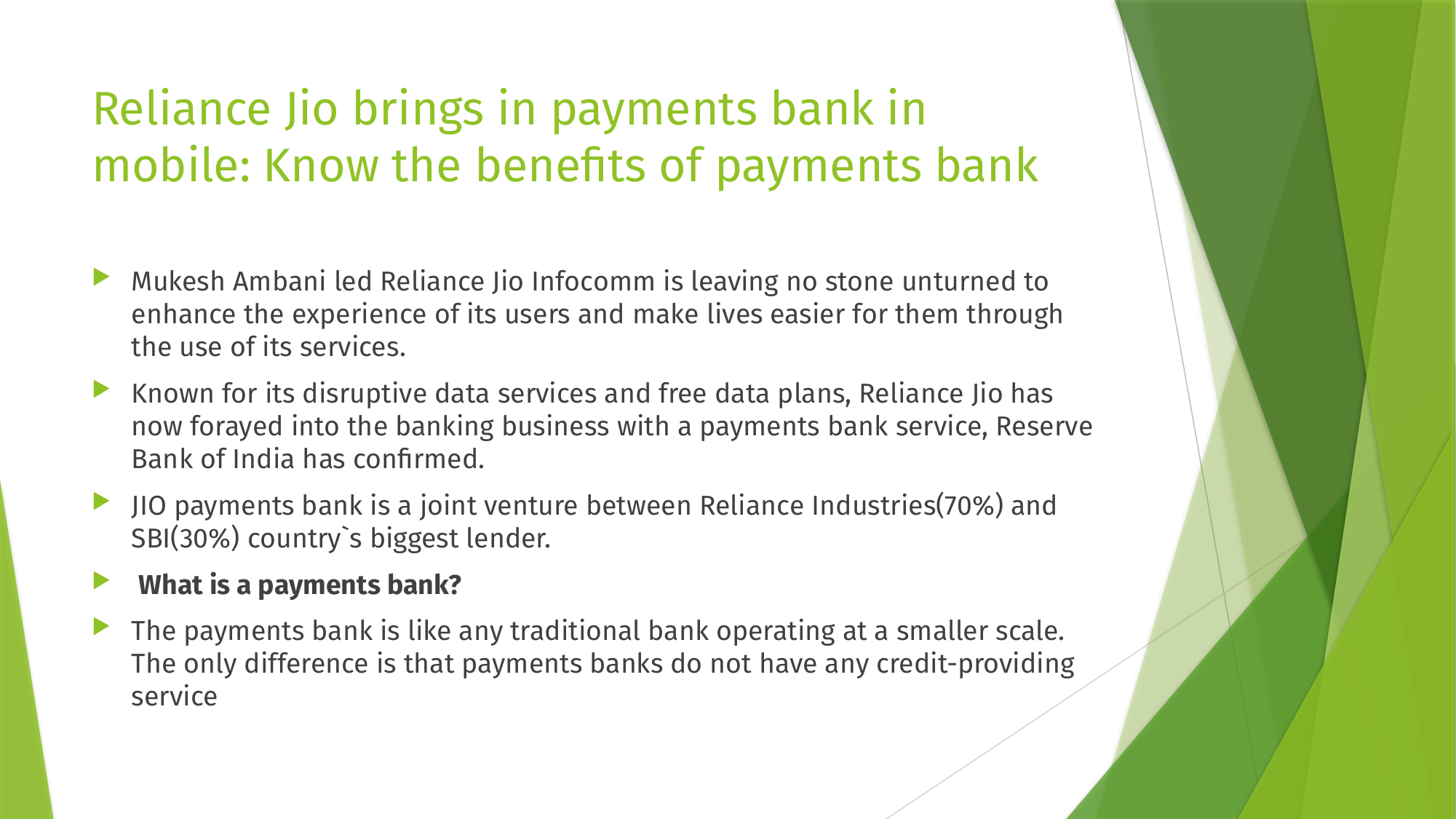

# Reliance Jio brings in payments bank in mobile: Know the benefits of payments bank
Mukesh Ambani led Reliance Jio Infocomm is leaving no stone unturned to enhance the experience of its users and make lives easier for them through the use of its services.
Known for its disruptive data services and free data plans, Reliance Jio has now forayed into the banking business with a payments bank service, Reserve Bank of India has confirmed.
JIO payments bank is a joint venture between Reliance Industries(70%) and SBI(30%) country`s biggest lender.
 What is a payments bank?
The payments bank is like any traditional bank operating at a smaller scale. The only difference is that payments banks do not have any credit-providing service